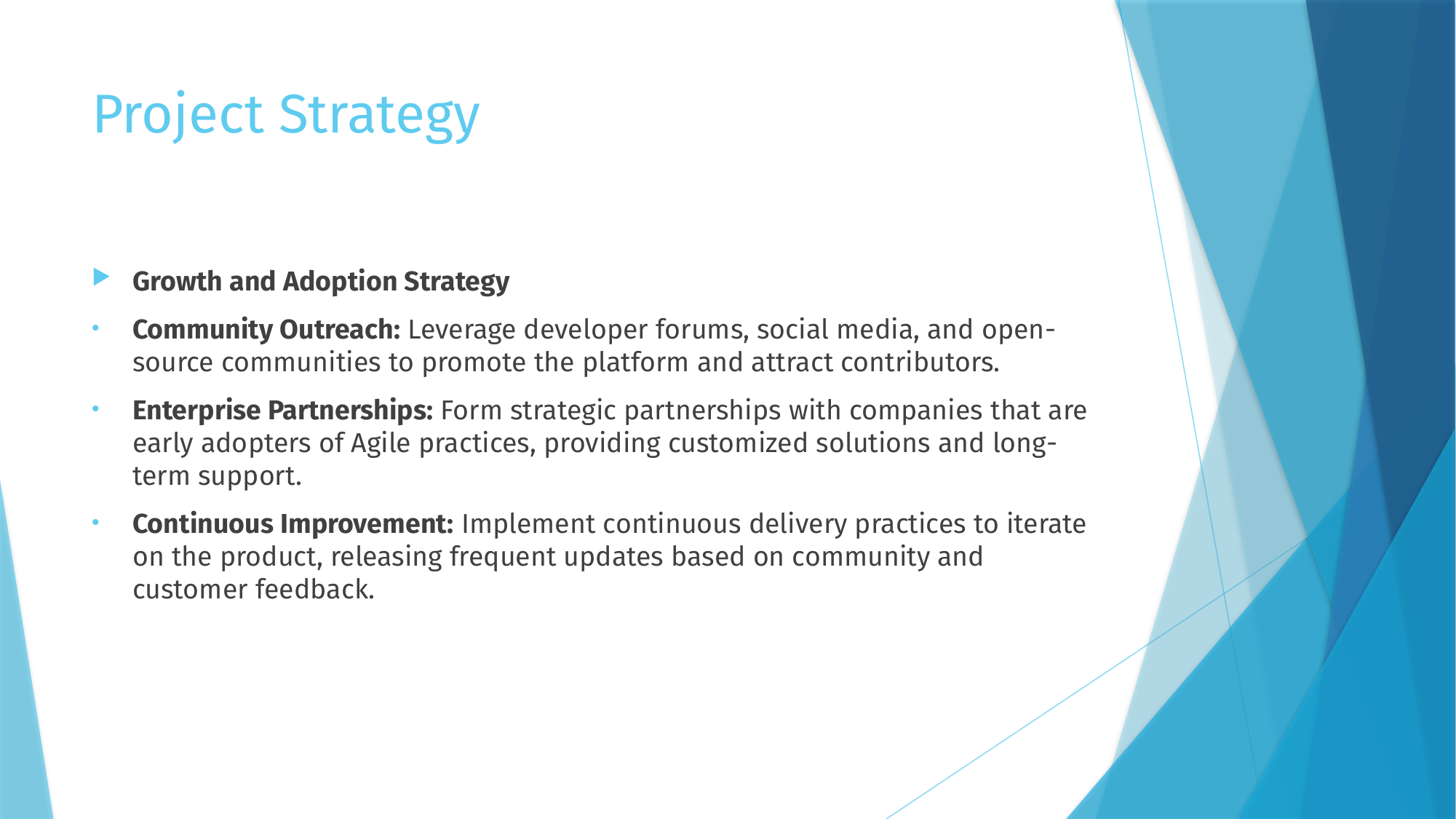

# Project Strategy
Growth and Adoption Strategy
Community Outreach: Leverage developer forums, social media, and open-source communities to promote the platform and attract contributors.
Enterprise Partnerships: Form strategic partnerships with companies that are early adopters of Agile practices, providing customized solutions and long-term support.
Continuous Improvement: Implement continuous delivery practices to iterate on the product, releasing frequent updates based on community and customer feedback.